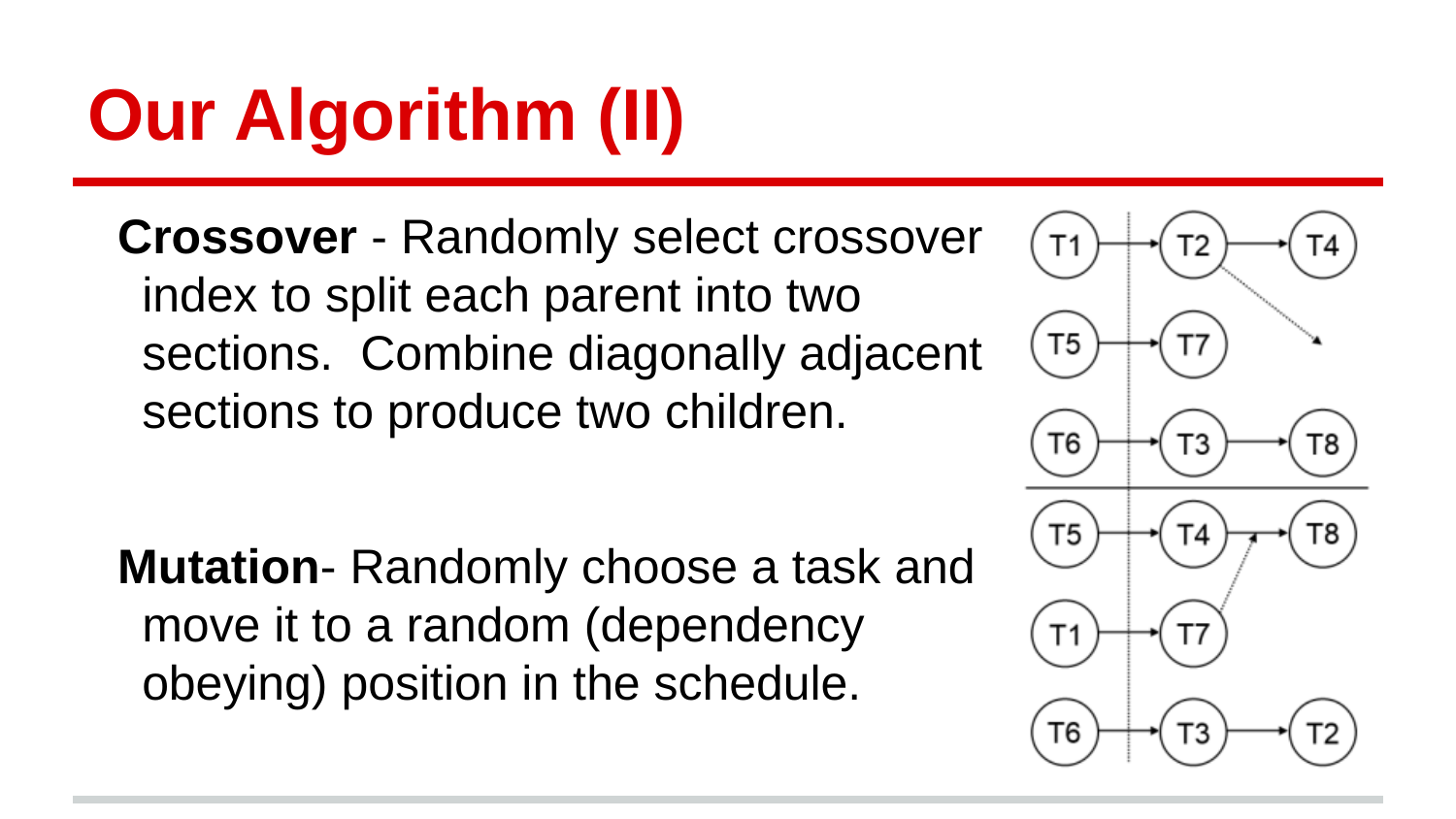

# Our Algorithm (II)
Crossover - Randomly select crossover index to split each parent into two sections.  Combine diagonally adjacent sections to produce two children.

Mutation- Randomly choose a task and move it to a random (dependency obeying) position in the schedule.